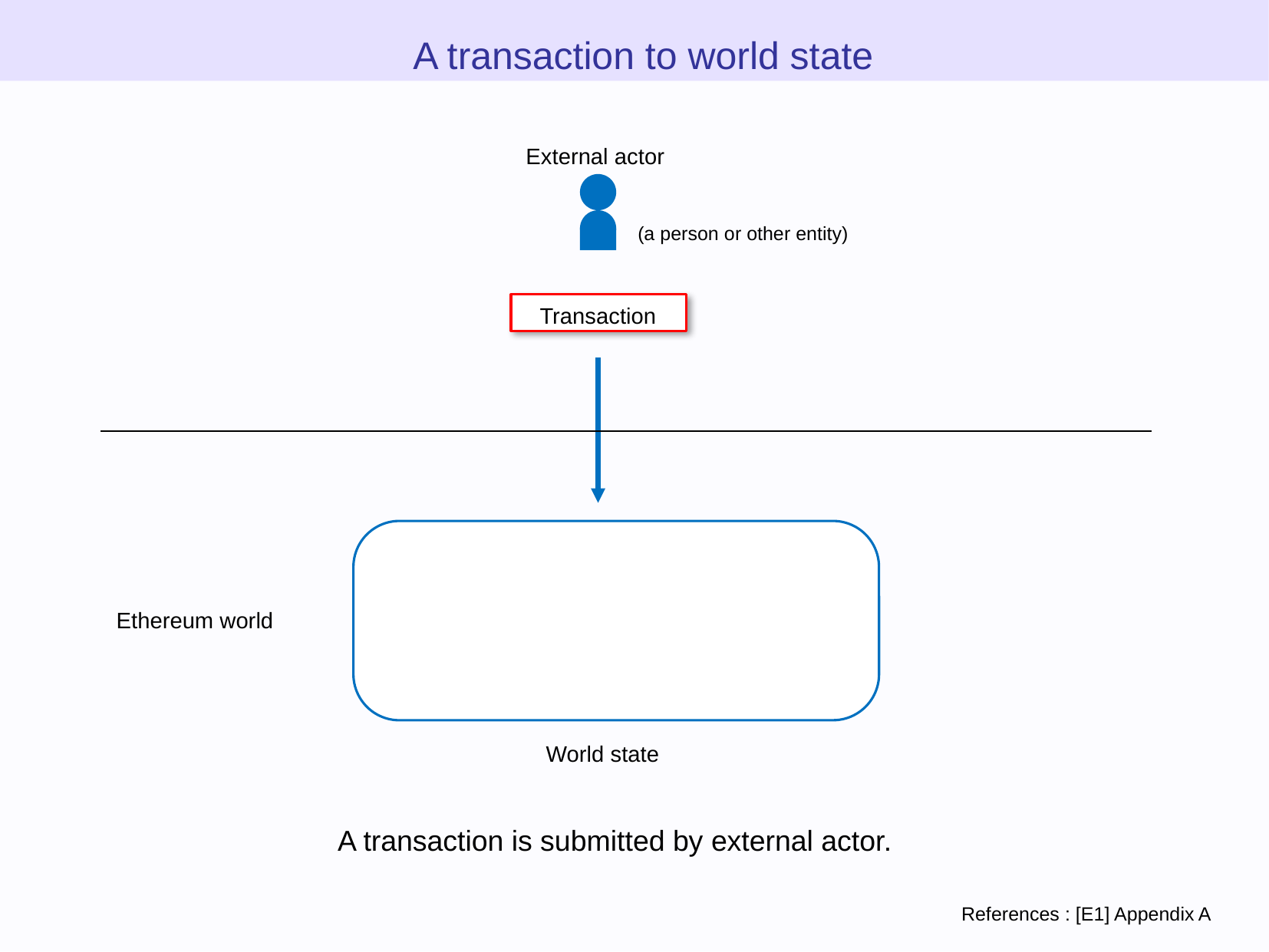

A transaction to world state
External actor

(a person or other entity)

Transaction

Ethereum world
World state
A transaction is submitted by external actor.
References : [E1] Appendix A